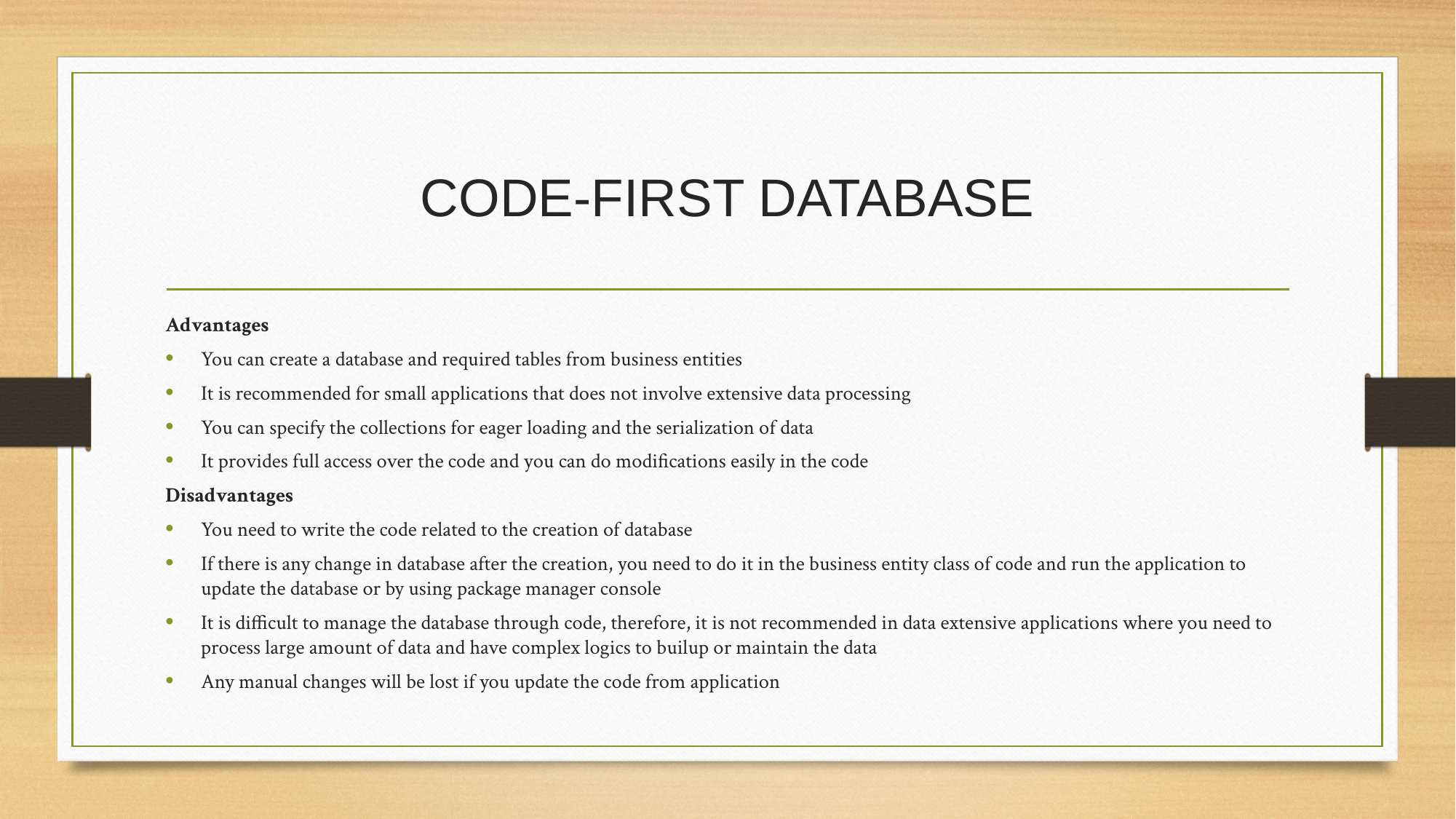

# CODE-FIRST DATABASE
Advantages
You can create a database and required tables from business entities
It is recommended for small applications that does not involve extensive data processing
You can specify the collections for eager loading and the serialization of data
It provides full access over the code and you can do modifications easily in the code
Disadvantages
You need to write the code related to the creation of database
If there is any change in database after the creation, you need to do it in the business entity class of code and run the application to update the database or by using package manager console
It is difficult to manage the database through code, therefore, it is not recommended in data extensive applications where you need to process large amount of data and have complex logics to builup or maintain the data
Any manual changes will be lost if you update the code from application